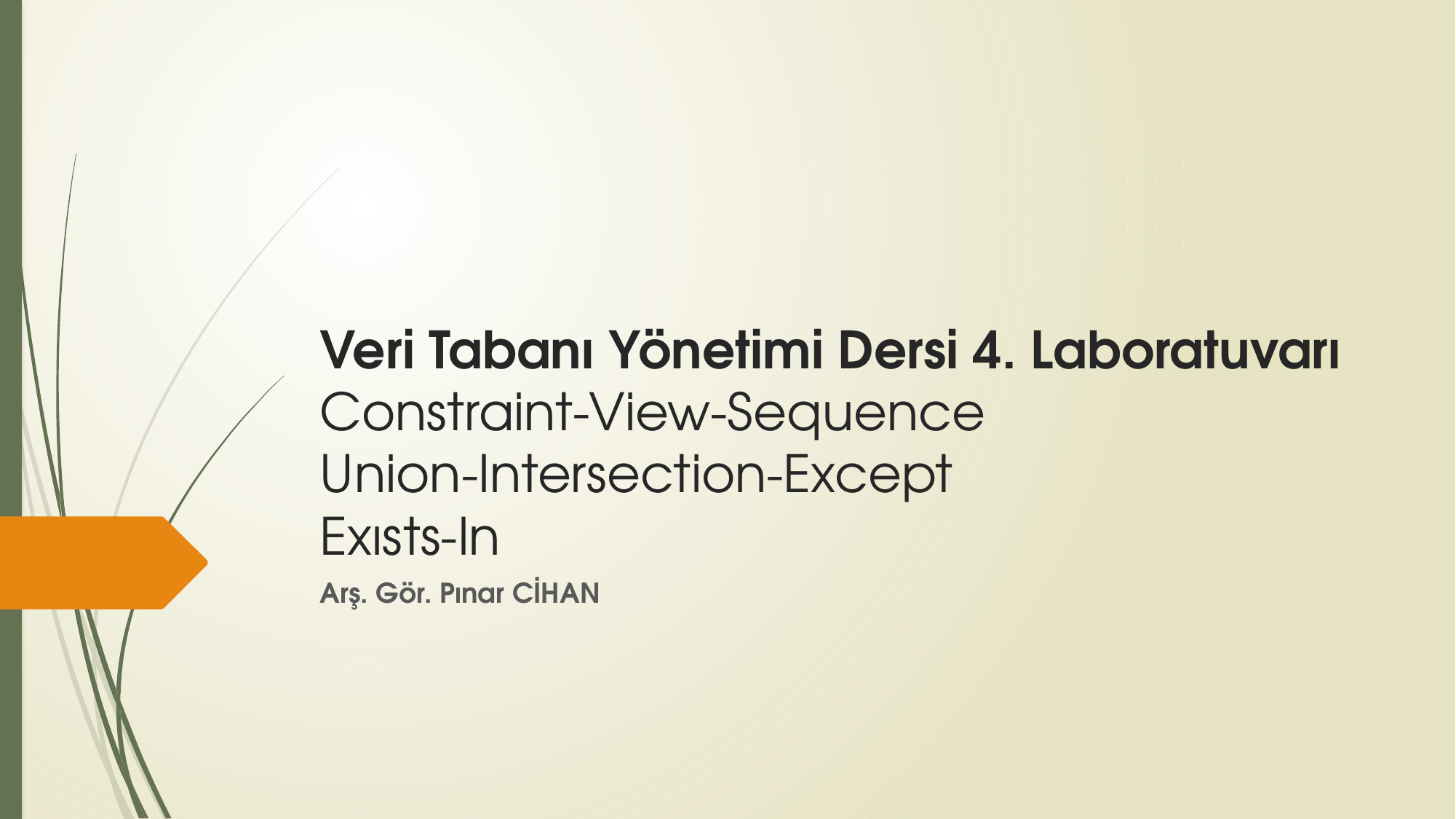

# Veri Tabanı Yönetimi Dersi 4. Laboratuvarı Constraint-View-Sequence Union-Intersection-Except Exısts-In
Arş. Gör. Pınar CİHAN